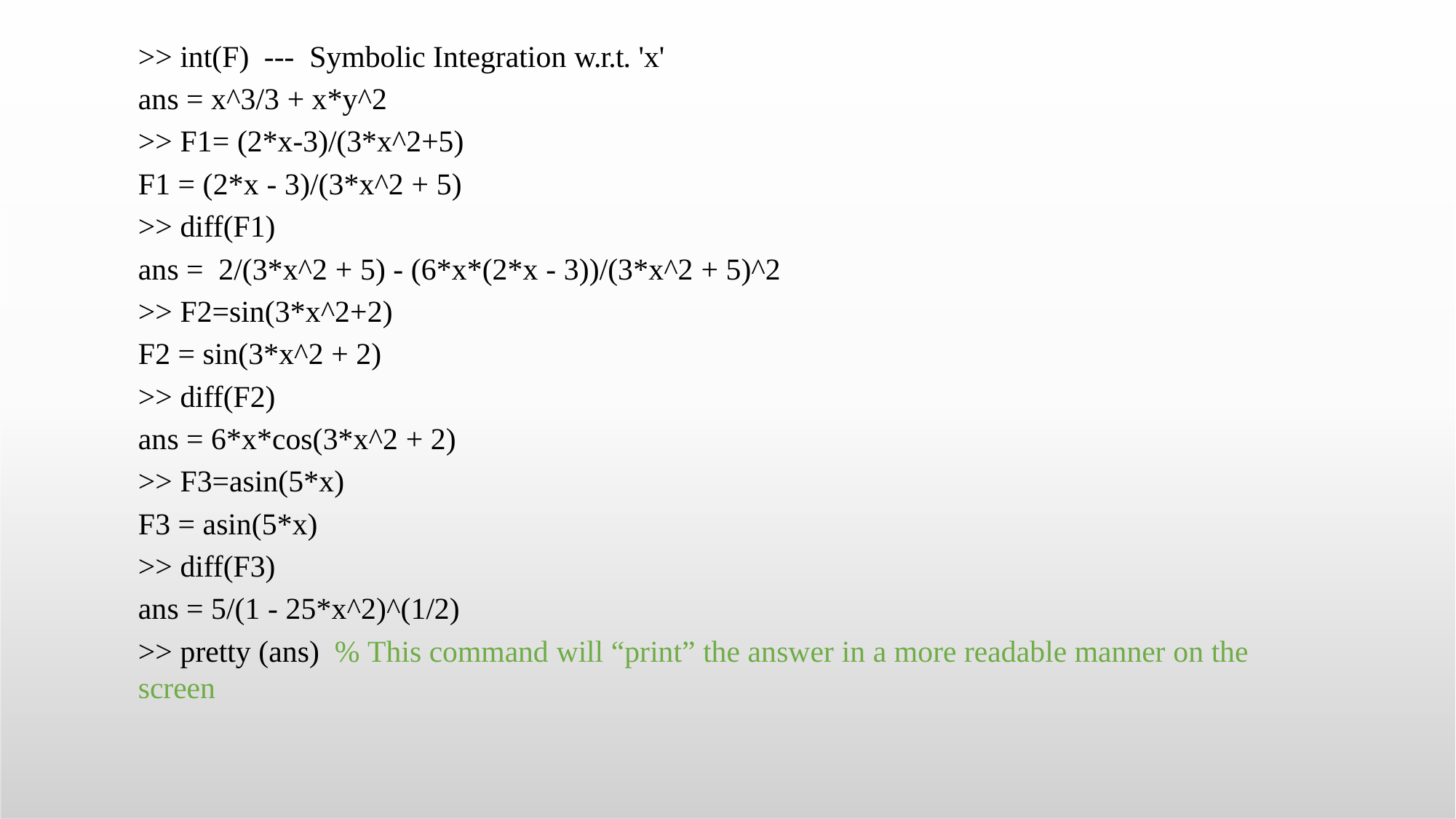

>> int(F) --- Symbolic Integration w.r.t. 'x'
ans = x^3/3 + x*y^2
>> F1= (2*x-3)/(3*x^2+5)
F1 = (2*x - 3)/(3*x^2 + 5)
>> diff(F1)
ans = 2/(3*x^2 + 5) - (6*x*(2*x - 3))/(3*x^2 + 5)^2
>> F2=sin(3*x^2+2)
F2 = sin(3*x^2 + 2)
>> diff(F2)
ans = 6*x*cos(3*x^2 + 2)
>> F3=asin(5*x)
F3 = asin(5*x)
>> diff(F3)
ans = 5/(1 - 25*x^2)^(1/2)
>> pretty (ans) % This command will “print” the answer in a more readable manner on the screen